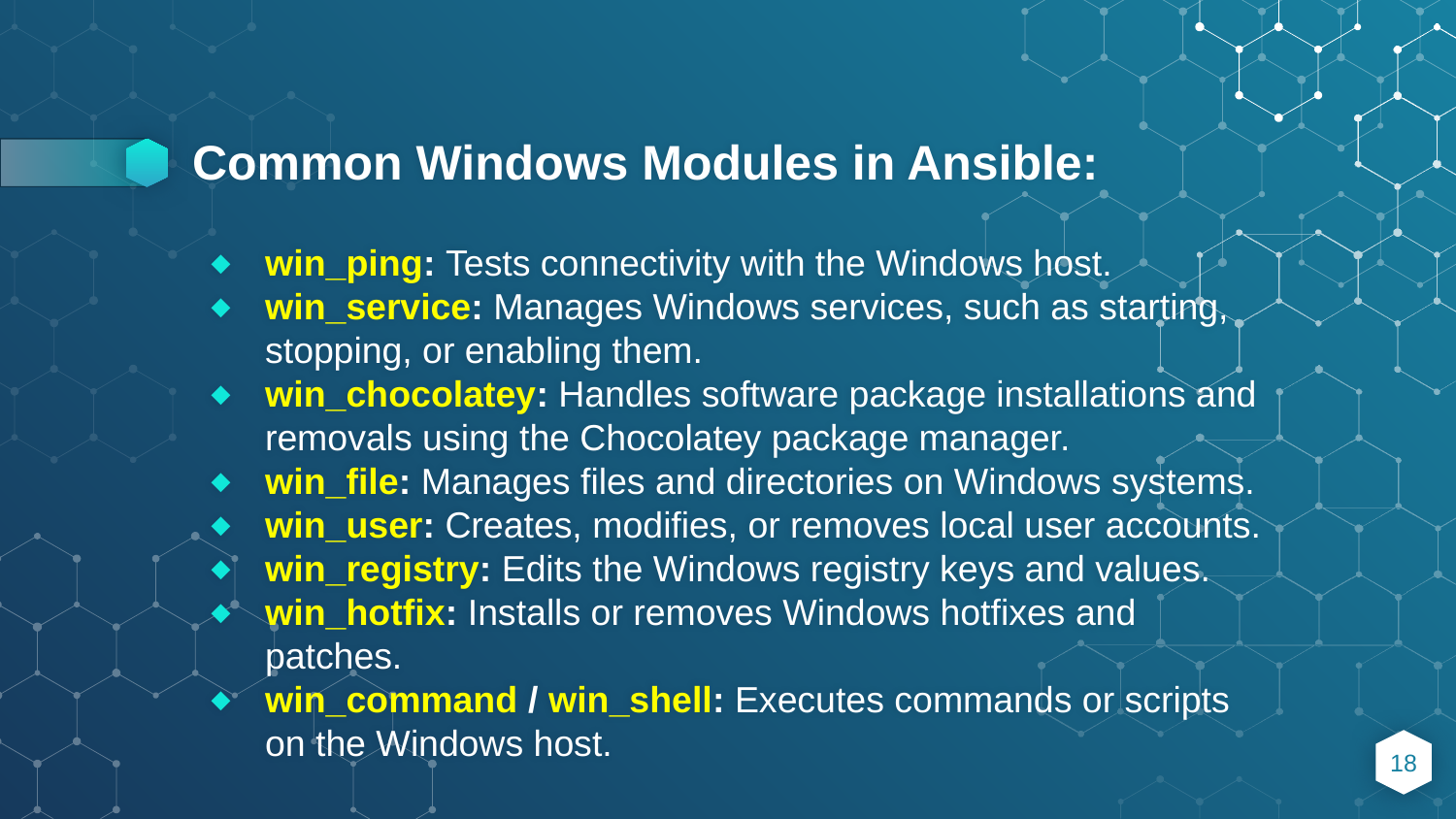

# Common Windows Modules in Ansible:
win_ping: Tests connectivity with the Windows host.
win_service: Manages Windows services, such as starting, stopping, or enabling them.
win_chocolatey: Handles software package installations and removals using the Chocolatey package manager.
win_file: Manages files and directories on Windows systems.
win_user: Creates, modifies, or removes local user accounts.
win_registry: Edits the Windows registry keys and values.
win_hotfix: Installs or removes Windows hotfixes and patches.
win_command / win_shell: Executes commands or scripts on the Windows host.
18